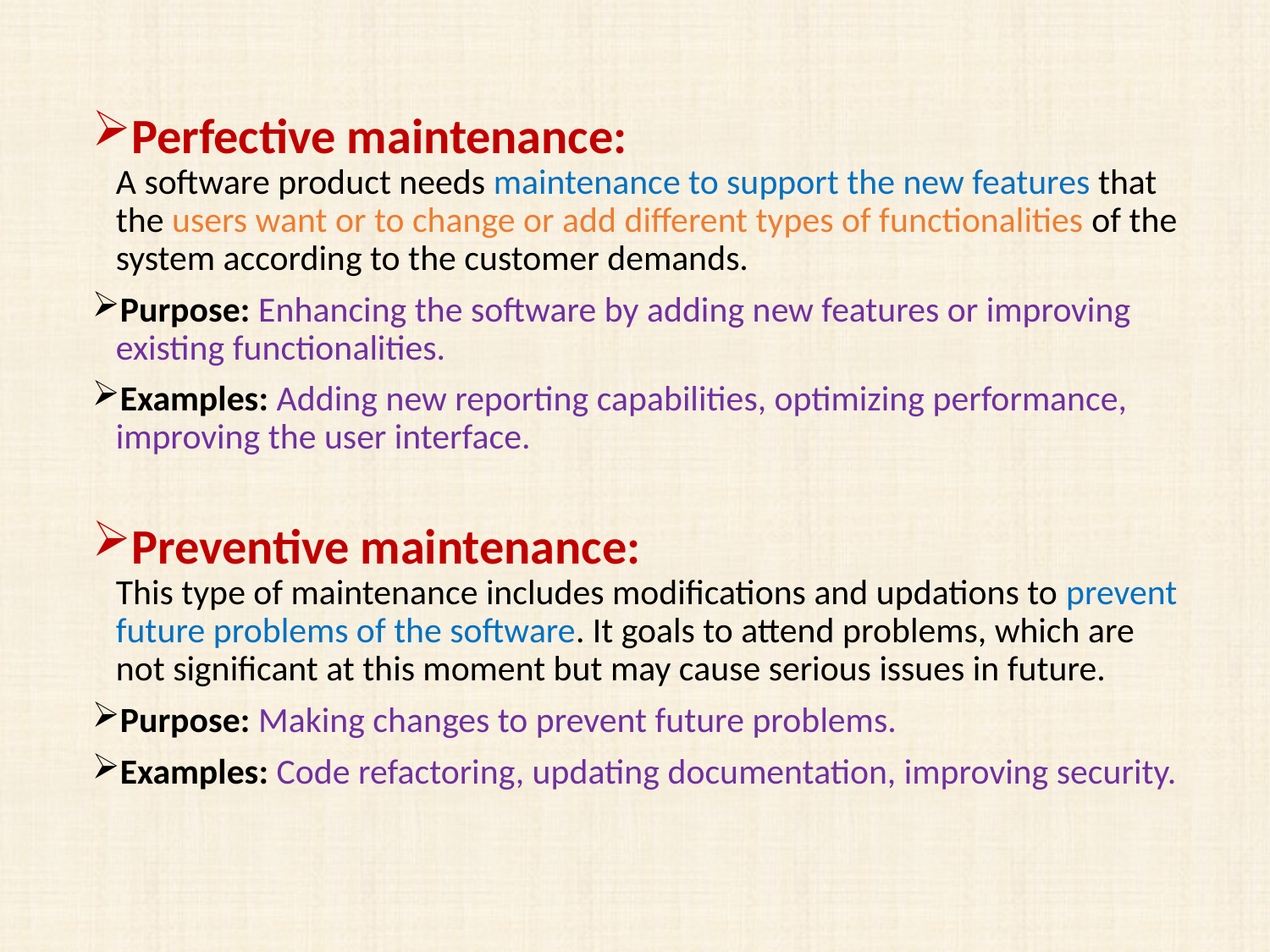

Perfective maintenance:
A software product needs maintenance to support the new features that the users want or to change or add different types of functionalities of the system according to the customer demands.
Purpose: Enhancing the software by adding new features or improving existing functionalities.
Examples: Adding new reporting capabilities, optimizing performance, improving the user interface.

Preventive maintenance:
This type of maintenance includes modifications and updations to prevent future problems of the software. It goals to attend problems, which are not significant at this moment but may cause serious issues in future.
Purpose: Making changes to prevent future problems.
Examples: Code refactoring, updating documentation, improving security.